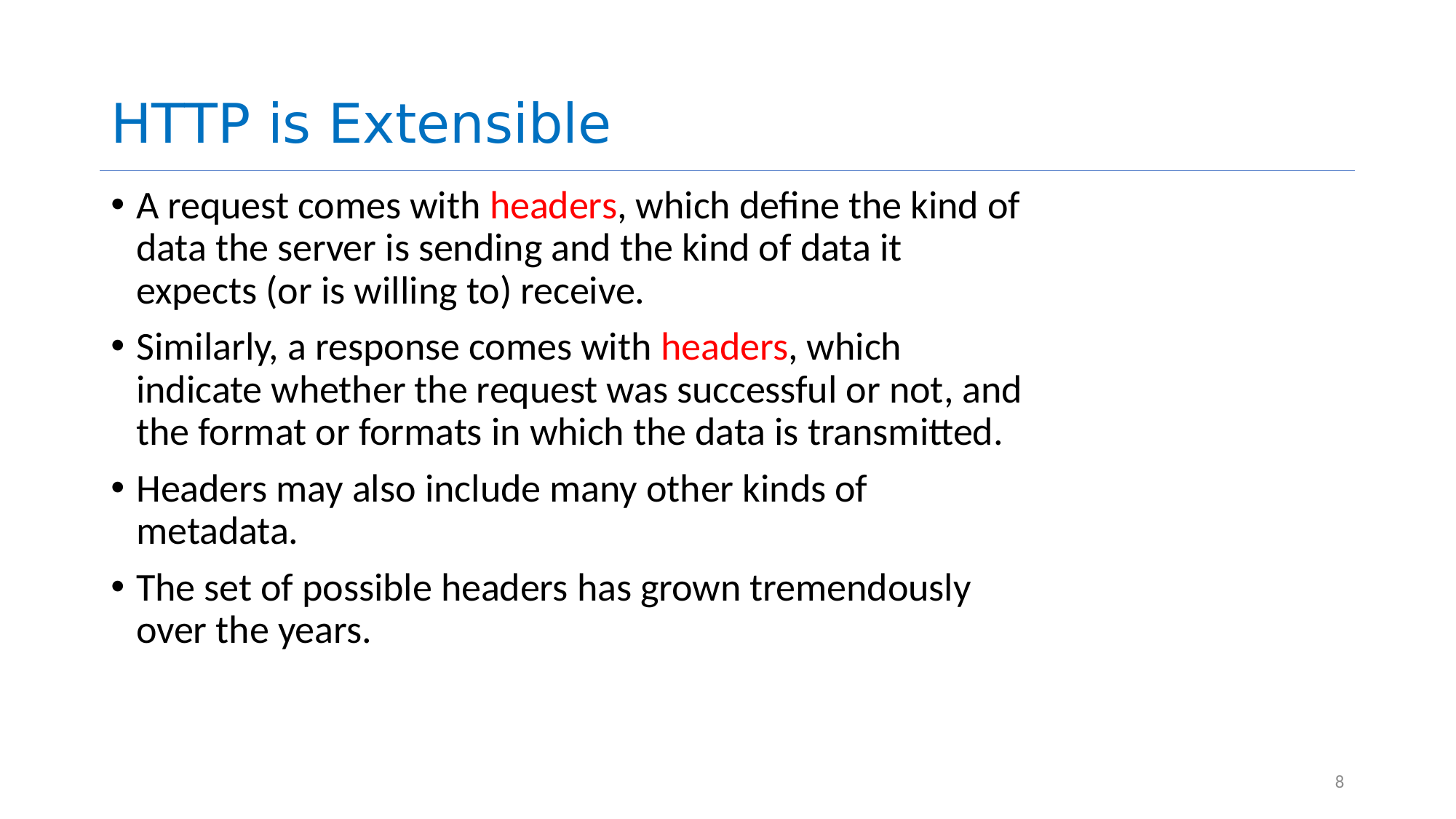

# HTTP is Extensible
A request comes with headers, which define the kind of data the server is sending and the kind of data it expects (or is willing to) receive.
Similarly, a response comes with headers, which indicate whether the request was successful or not, and the format or formats in which the data is transmitted.
Headers may also include many other kinds of metadata.
The set of possible headers has grown tremendously over the years.
8